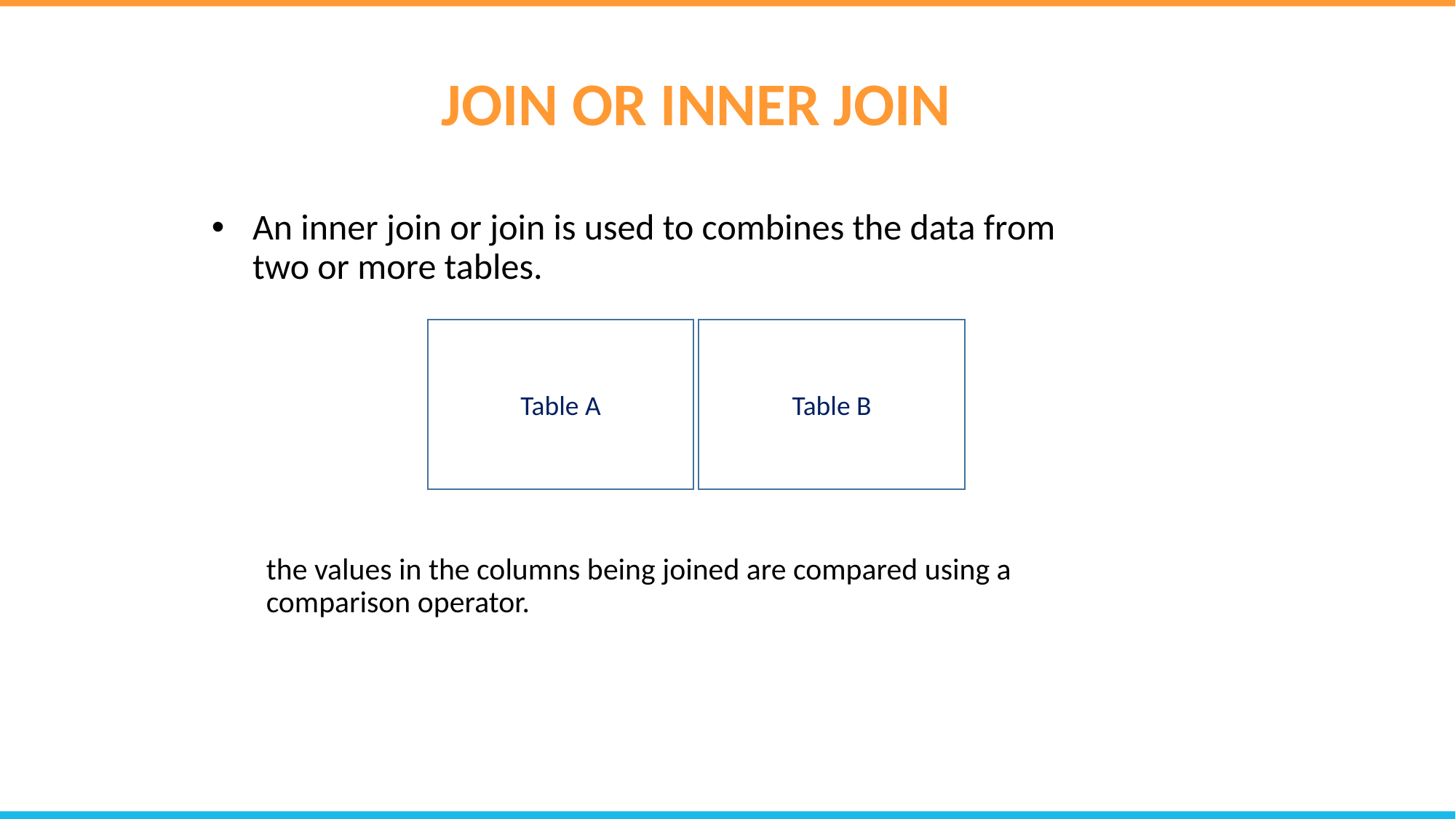

JOIN OR INNER JOIN
An inner join or join is used to combines the data from two or more tables.

the values in the columns being joined are compared using a comparison operator.

Table A
Table B